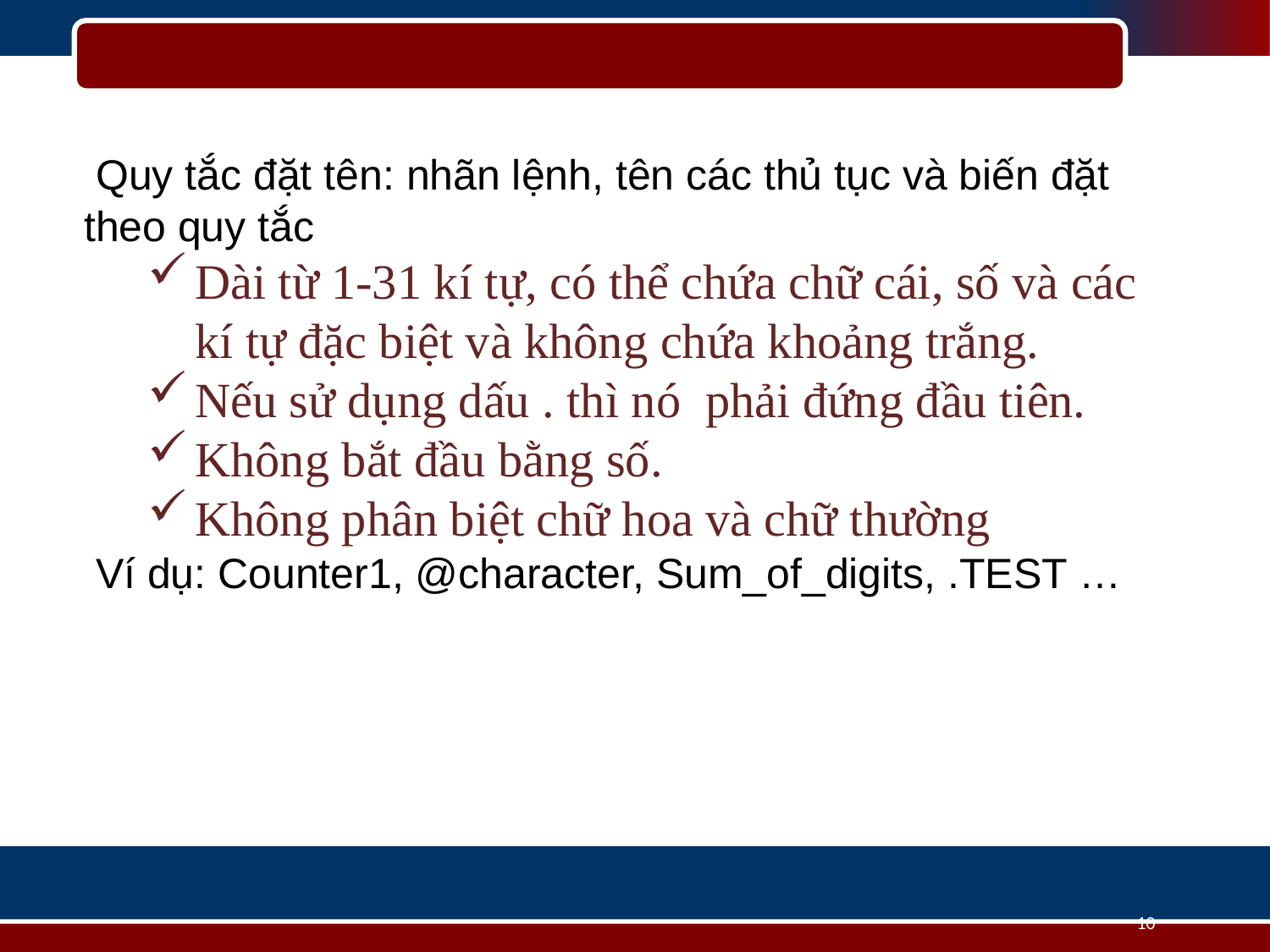

Quy tắc đặt tên: nhãn lệnh, tên các thủ tục và biến đặt theo quy tắc
Dài từ 1-31 kí tự, có thể chứa chữ cái, số và các kí tự đặc biệt và không chứa khoảng trắng.
Nếu sử dụng dấu . thì nó  phải đứng đầu tiên.
Không bắt đầu bằng số.
Không phân biệt chữ hoa và chữ thường
 Ví dụ: Counter1, @character, Sum_of_digits, .TEST …
10